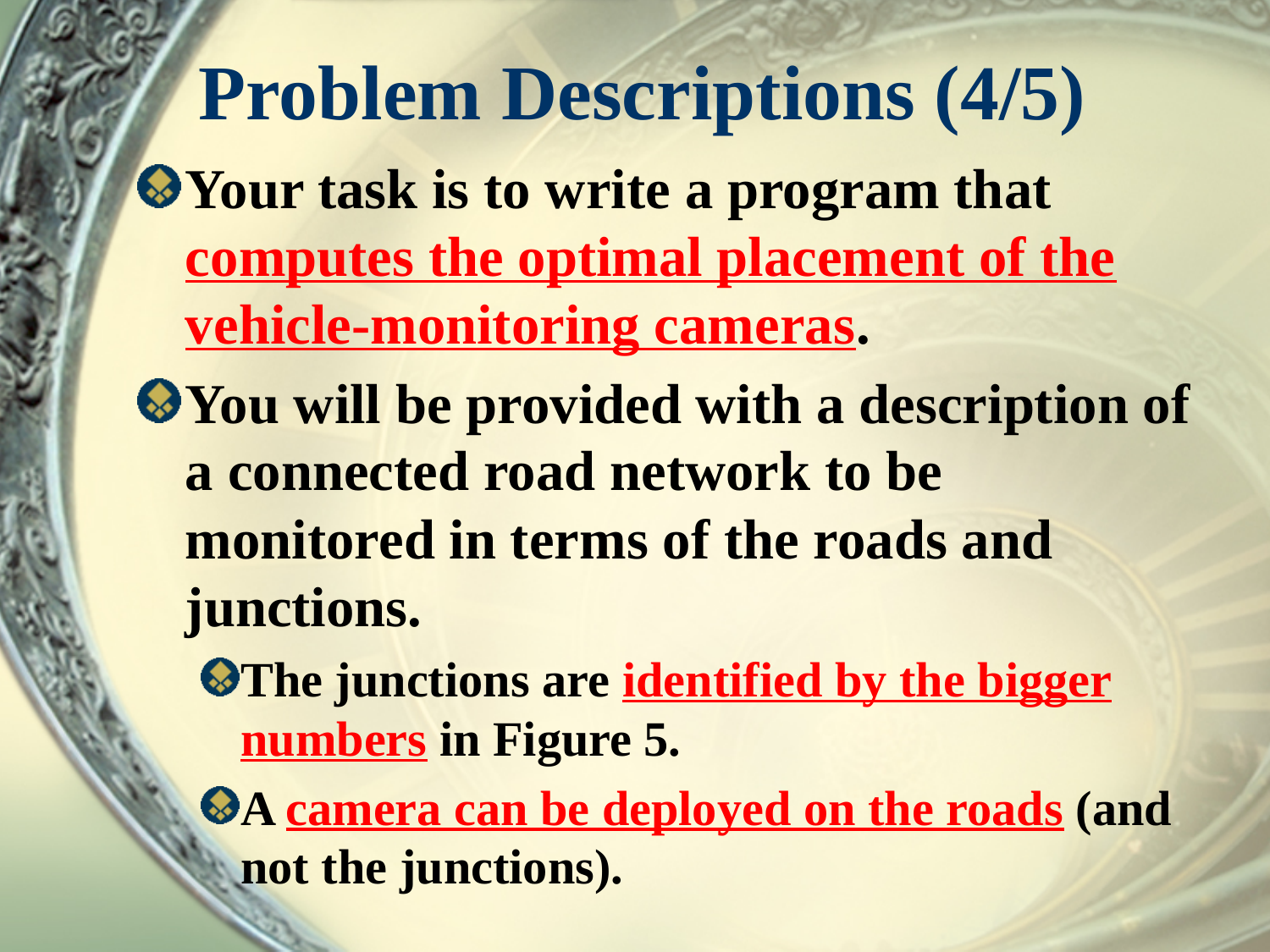

# Problem Descriptions (4/5)
Your task is to write a program that computes the optimal placement of the vehicle-monitoring cameras.
You will be provided with a description of a connected road network to be monitored in terms of the roads and junctions.
The junctions are identified by the bigger numbers in Figure 5.
A camera can be deployed on the roads (and not the junctions).